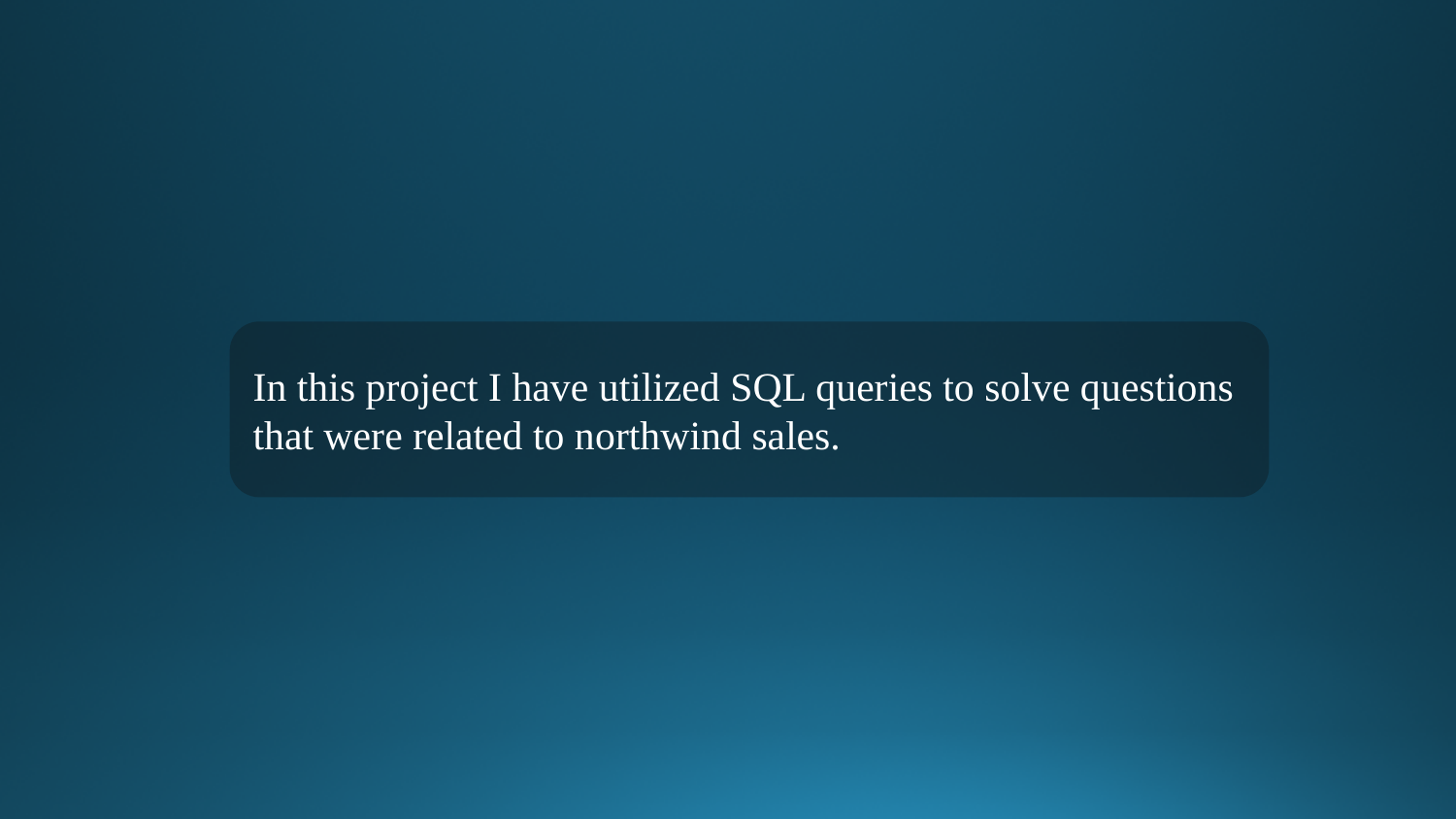

In this project I have utilized SQL queries to solve questions that were related to northwind sales.